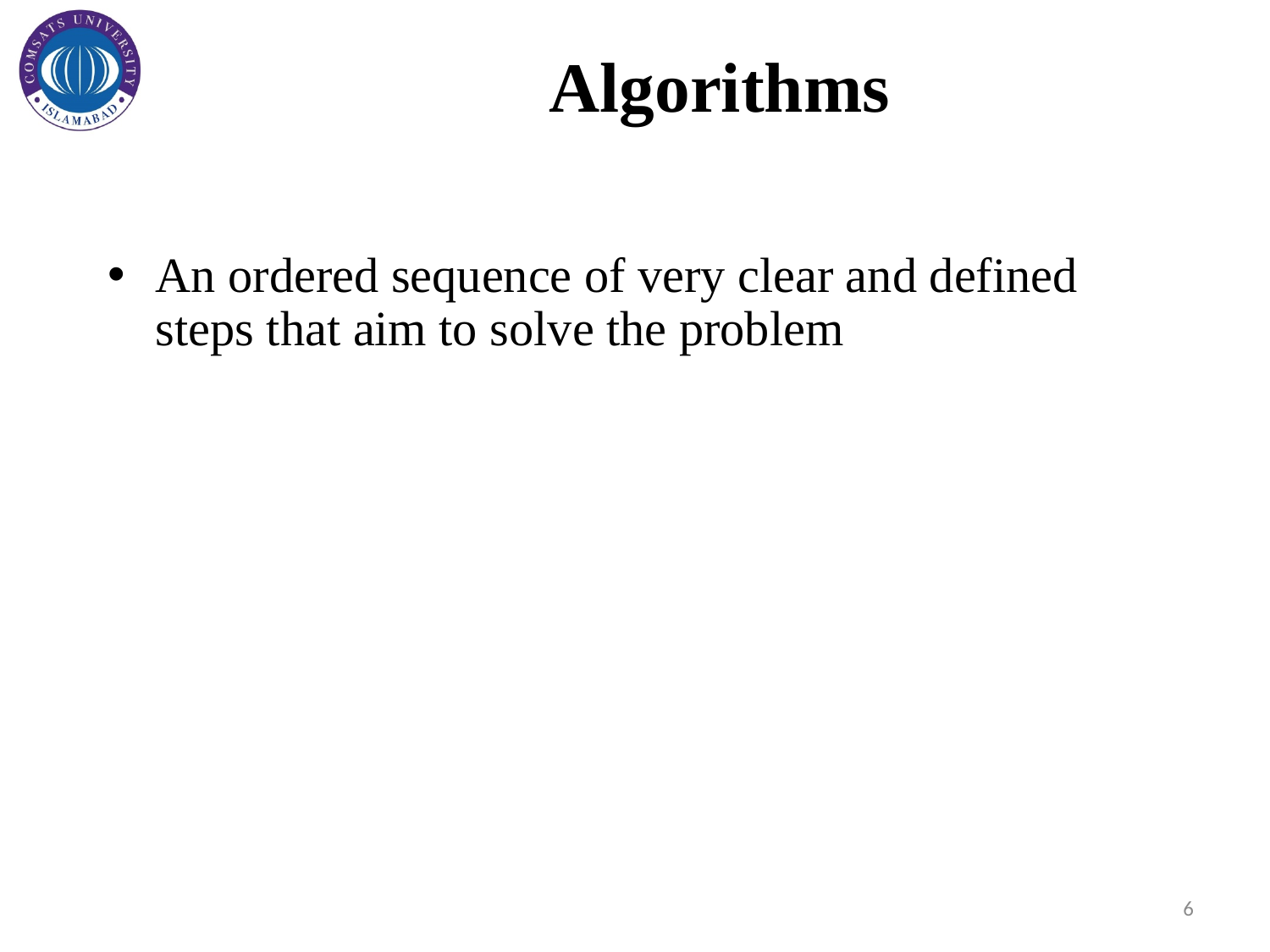

# Algorithms
An ordered sequence of very clear and defined steps that aim to solve the problem

6